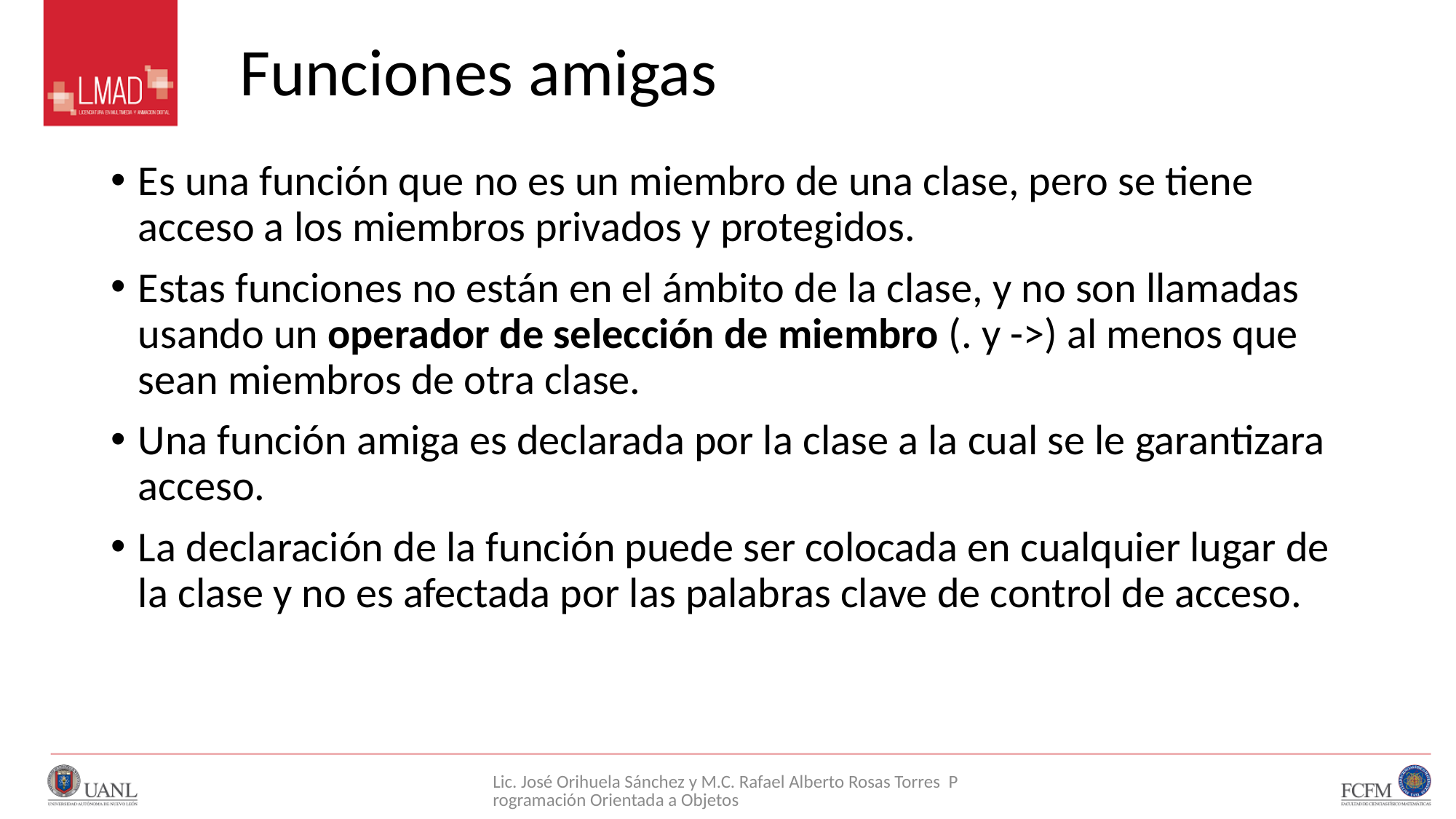

# Funciones amigas
Es una función que no es un miembro de una clase, pero se tiene acceso a los miembros privados y protegidos.
Estas funciones no están en el ámbito de la clase, y no son llamadas usando un operador de selección de miembro (. y ->) al menos que sean miembros de otra clase.
Una función amiga es declarada por la clase a la cual se le garantizara acceso.
La declaración de la función puede ser colocada en cualquier lugar de la clase y no es afectada por las palabras clave de control de acceso.
Lic. José Orihuela Sánchez y M.C. Rafael Alberto Rosas Torres  Programación Orientada a Objetos